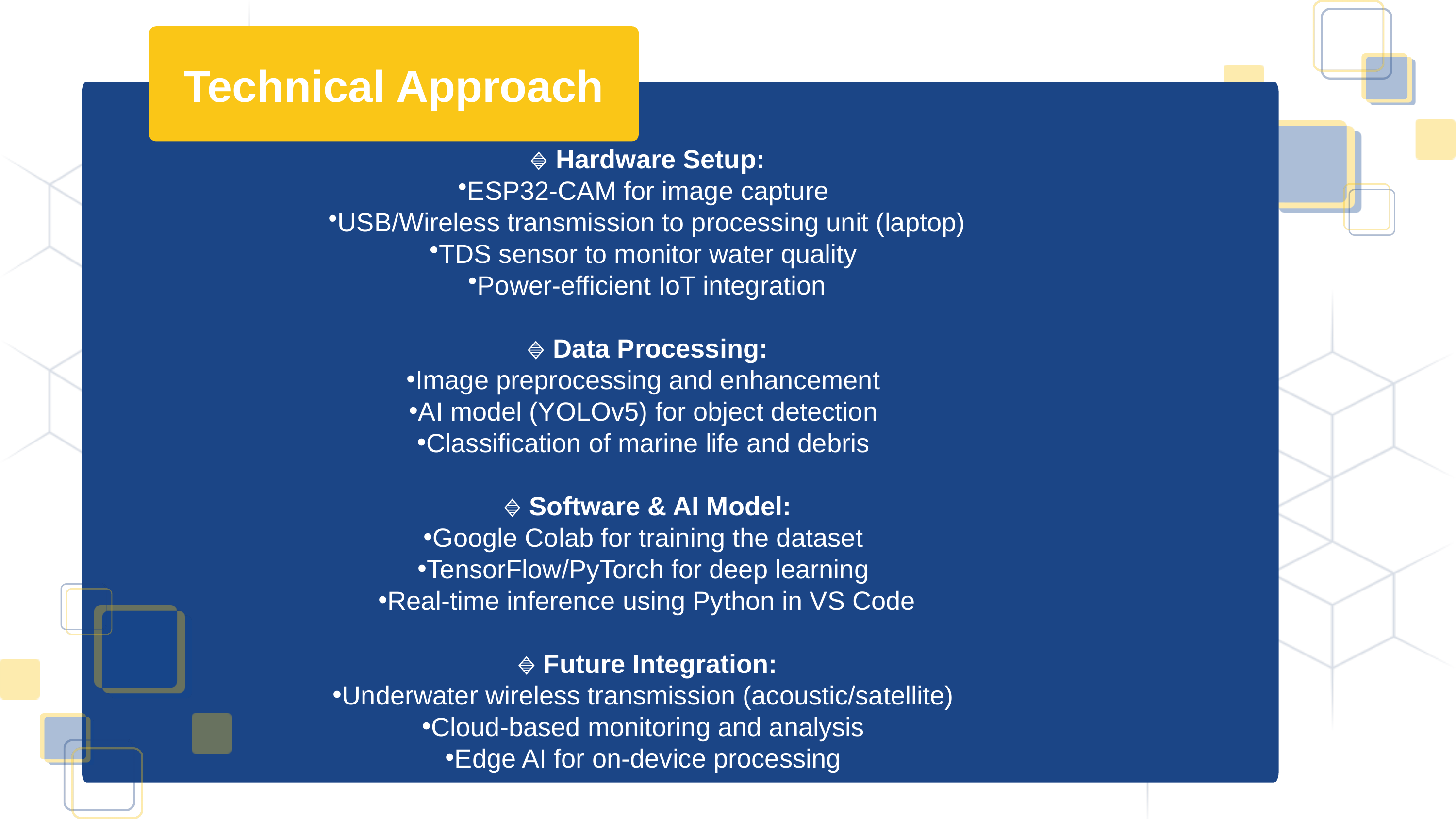

Technical Approach

🔹 Hardware Setup:
ESP32-CAM for image capture
USB/Wireless transmission to processing unit (laptop)
TDS sensor to monitor water quality
Power-efficient IoT integration

🔹 Data Processing:
Image preprocessing and enhancement
AI model (YOLOv5) for object detection
Classification of marine life and debris

🔹 Software & AI Model:
Google Colab for training the dataset
TensorFlow/PyTorch for deep learning
Real-time inference using Python in VS Code

🔹 Future Integration:
Underwater wireless transmission (acoustic/satellite)
Cloud-based monitoring and analysis
Edge AI for on-device processing